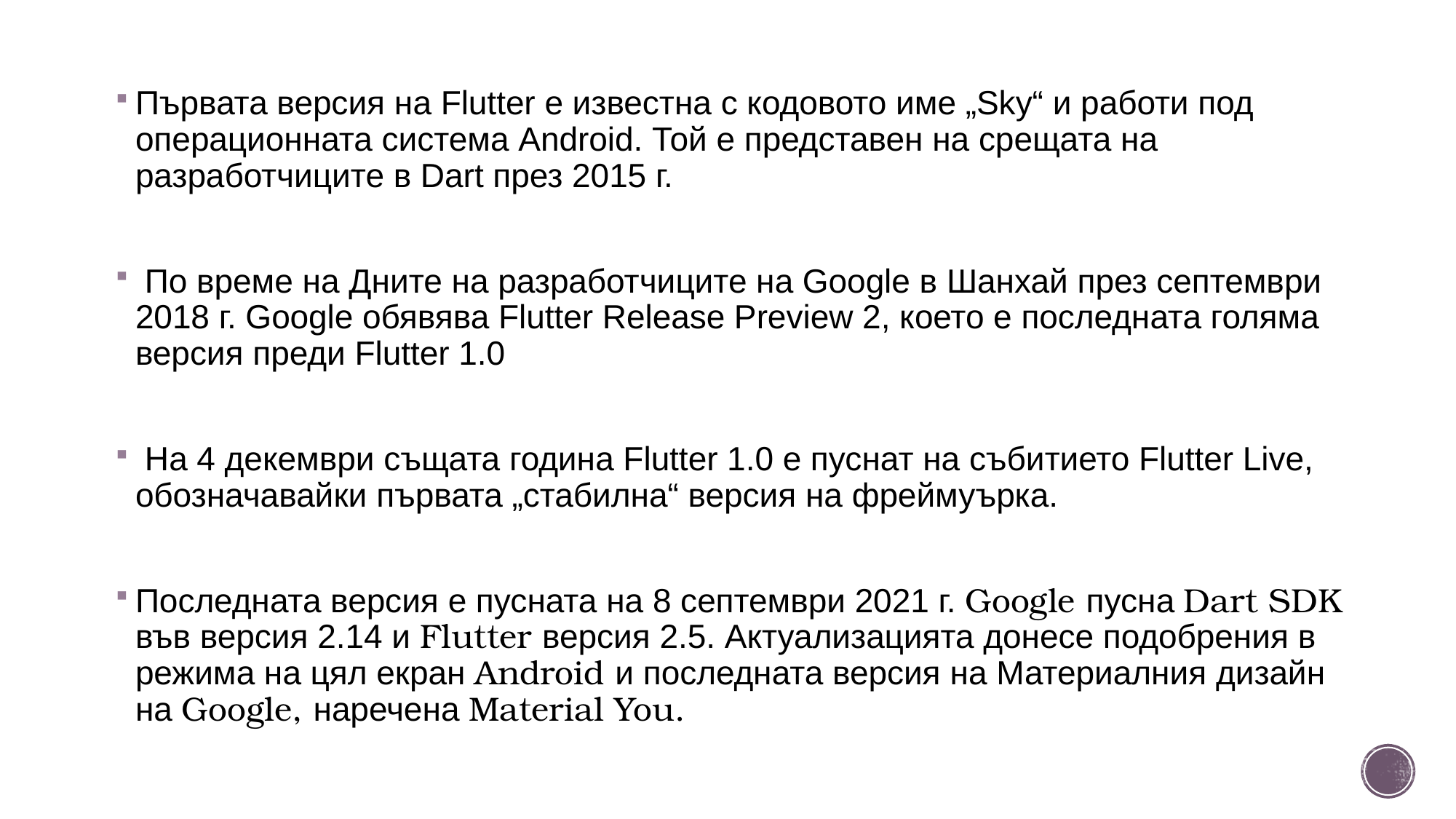

Първата версия на Flutter е известна с кодовото име „Sky“ и работи под операционната система Android. Той е представен на срещата на разработчиците в Dart през 2015 г.

 По време на Дните на разработчиците на Google в Шанхай през септември 2018 г. Google обявява Flutter Release Preview 2, което е последната голяма версия преди Flutter 1.0

 На 4 декември същата година Flutter 1.0 е пуснат на събитието Flutter Live, обозначавайки първата „стабилна“ версия на фреймуърка.

Последната версия е пусната на 8 септември 2021 г. Google пусна Dart SDK във версия 2.14 и Flutter версия 2.5. Актуализацията донесе подобрения в режима на цял екран Android и последната версия на Материалния дизайн на Google, наречена Material You.